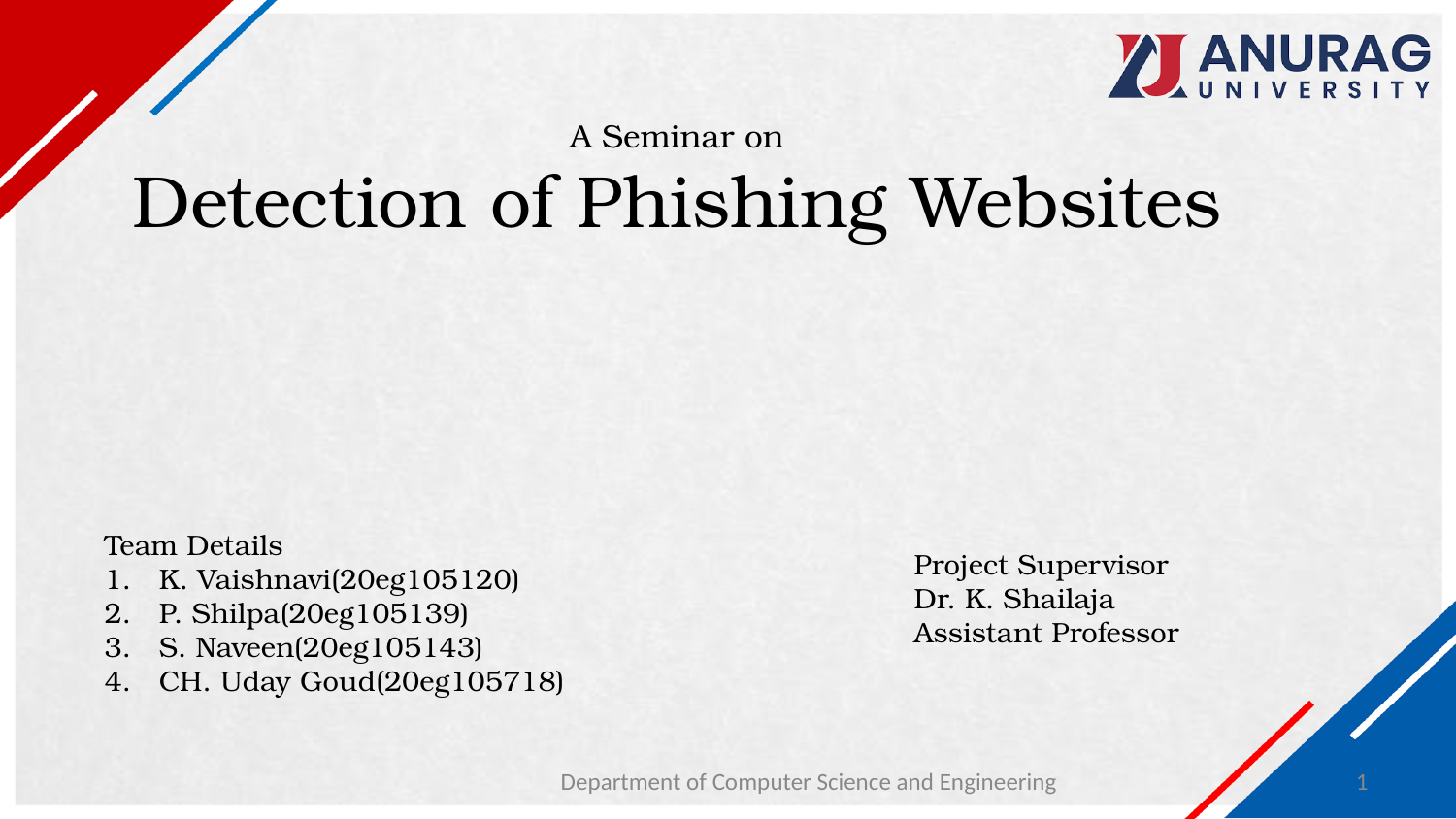

# A Seminar on Detection of Phishing Websites

Team Details
K. Vaishnavi(20eg105120)
P. Shilpa(20eg105139)
S. Naveen(20eg105143)
CH. Uday Goud(20eg105718)
Project Supervisor
Dr. K. Shailaja
Assistant Professor
1
Department of Computer Science and Engineering